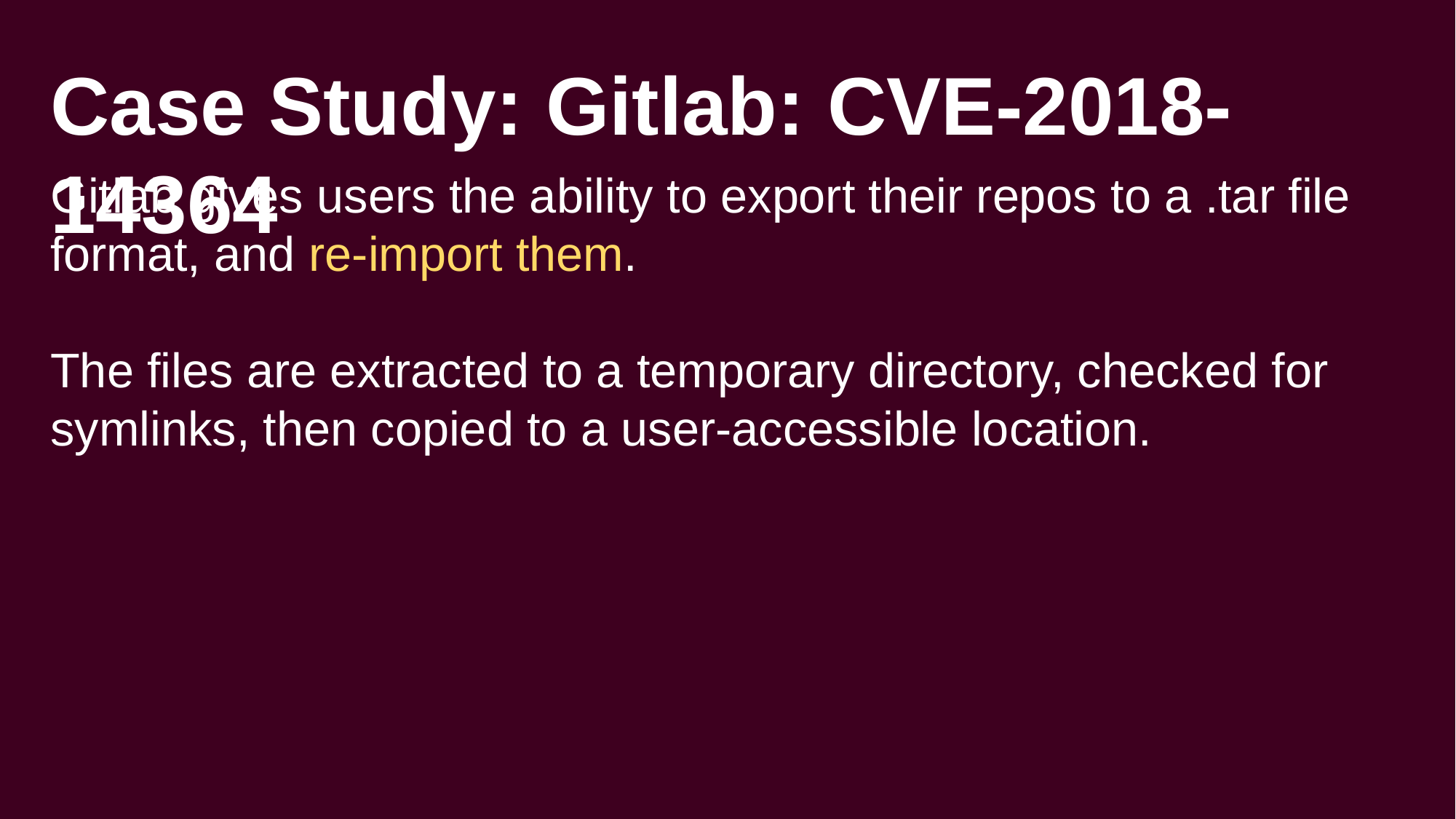

Case Study: Gitlab: CVE-2018-14364
Gitlab gives users the ability to export their repos to a .tar file format, and re-import them.
The files are extracted to a temporary directory, checked for symlinks, then copied to a user-accessible location.